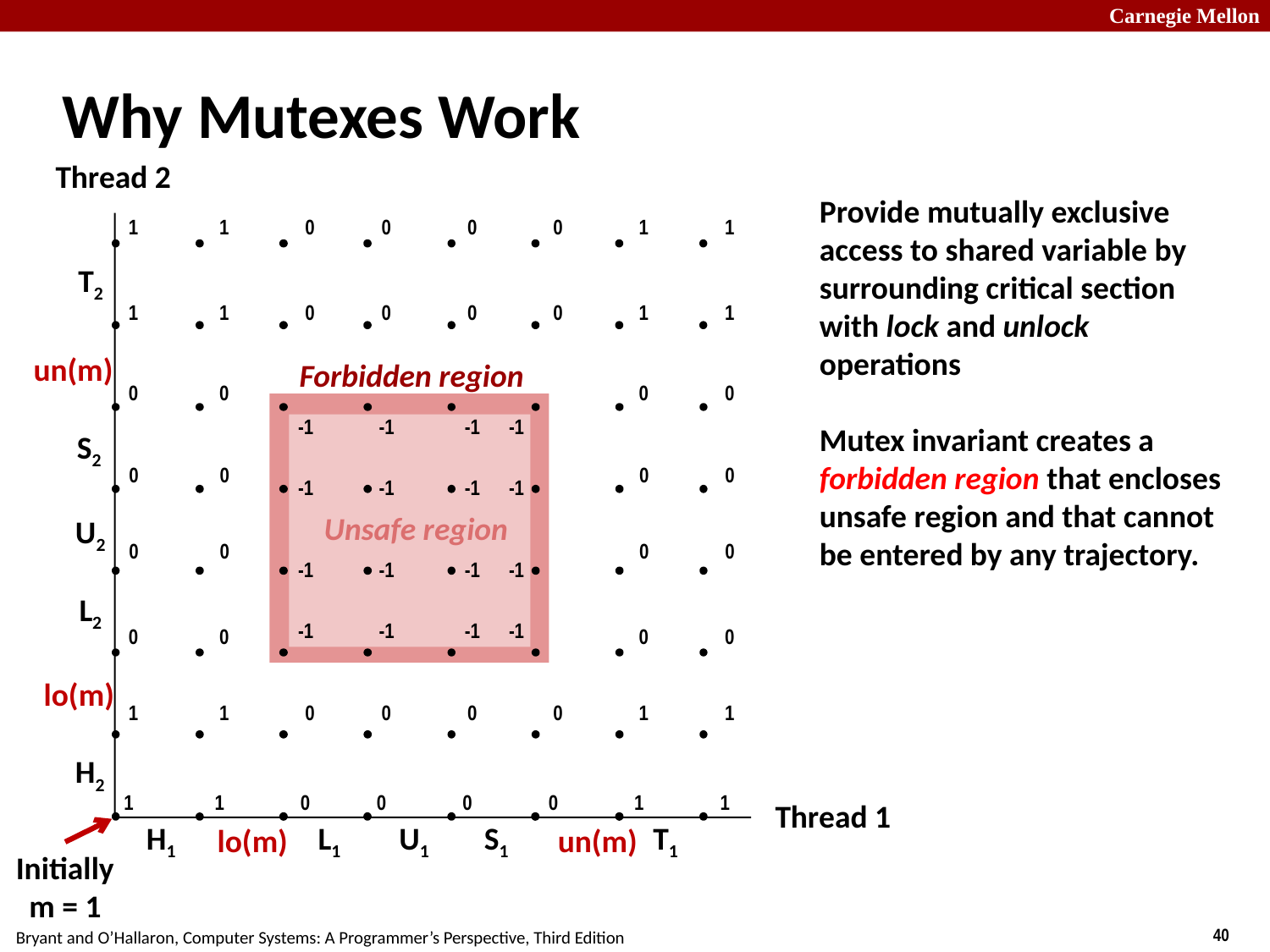

# Why Mutexes Work
Thread 2
Provide mutually exclusive access to shared variable by surrounding critical section with lock and unlock operations

Mutex invariant creates a forbidden region that encloses unsafe region and that cannot be entered by any trajectory.

1
1
0
0
0
0
1
1

T2
1
1
0
0
0
0
1
1

un(m)
Forbidden region
0
0
0
0

-1
-1
-1
-1

S2
0
0
0
0
-1
-1
-1
-1

Unsafe region
U2
0
0
0
0
-1
-1
-1
-1

L2
-1
-1
-1
-1
0
0
0
0

lo(m)
1
1
0
0
0
0
1
1

H2
1
1
0
0
0
0
1
1
Thread 1

H1

lo(m)
L1
U1
S1
un(m)
T1

Initially
m = 1